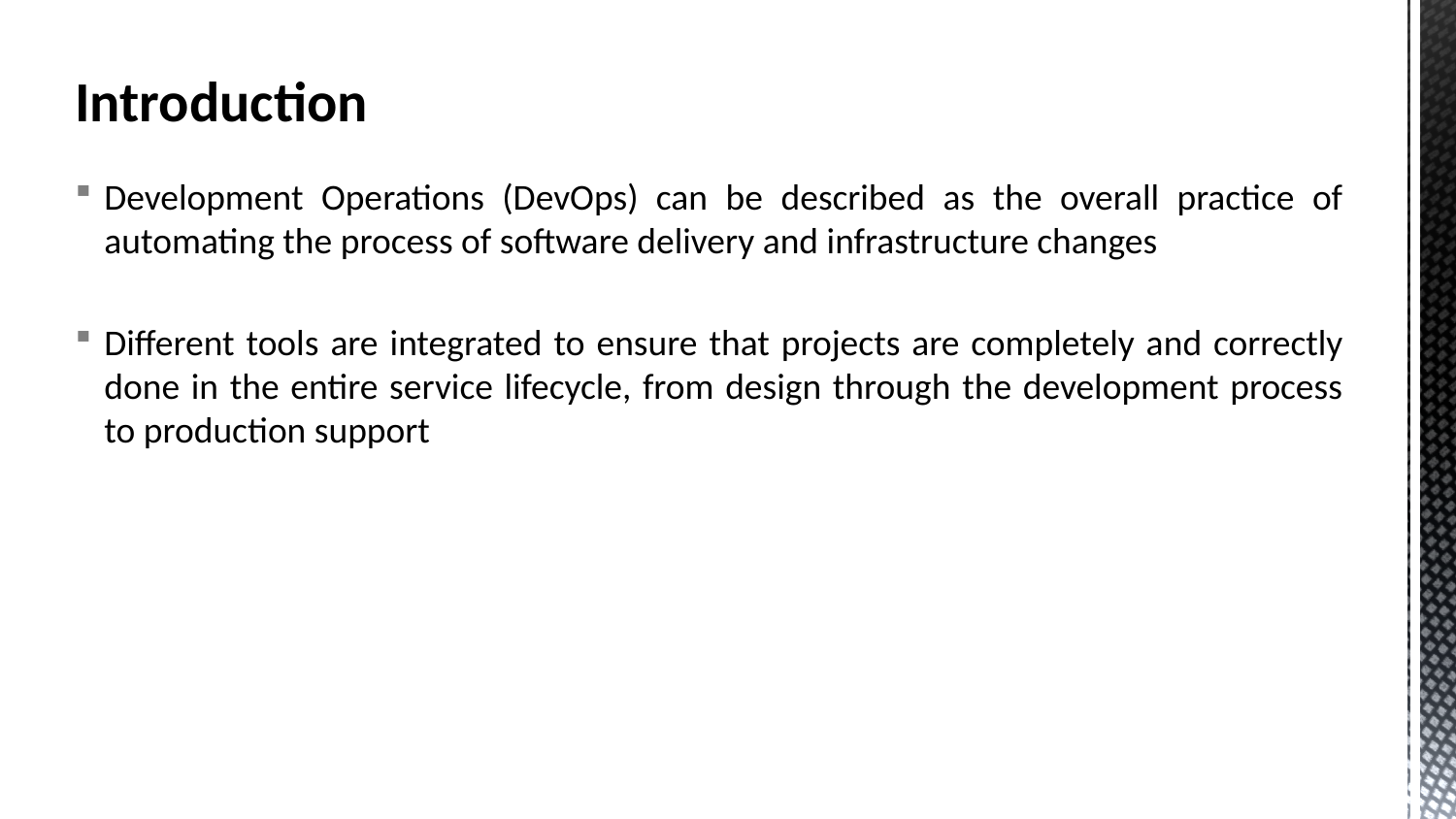

# Introduction
Development Operations (DevOps) can be described as the overall practice of automating the process of software delivery and infrastructure changes

Different tools are integrated to ensure that projects are completely and correctly done in the entire service lifecycle, from design through the development process to production support